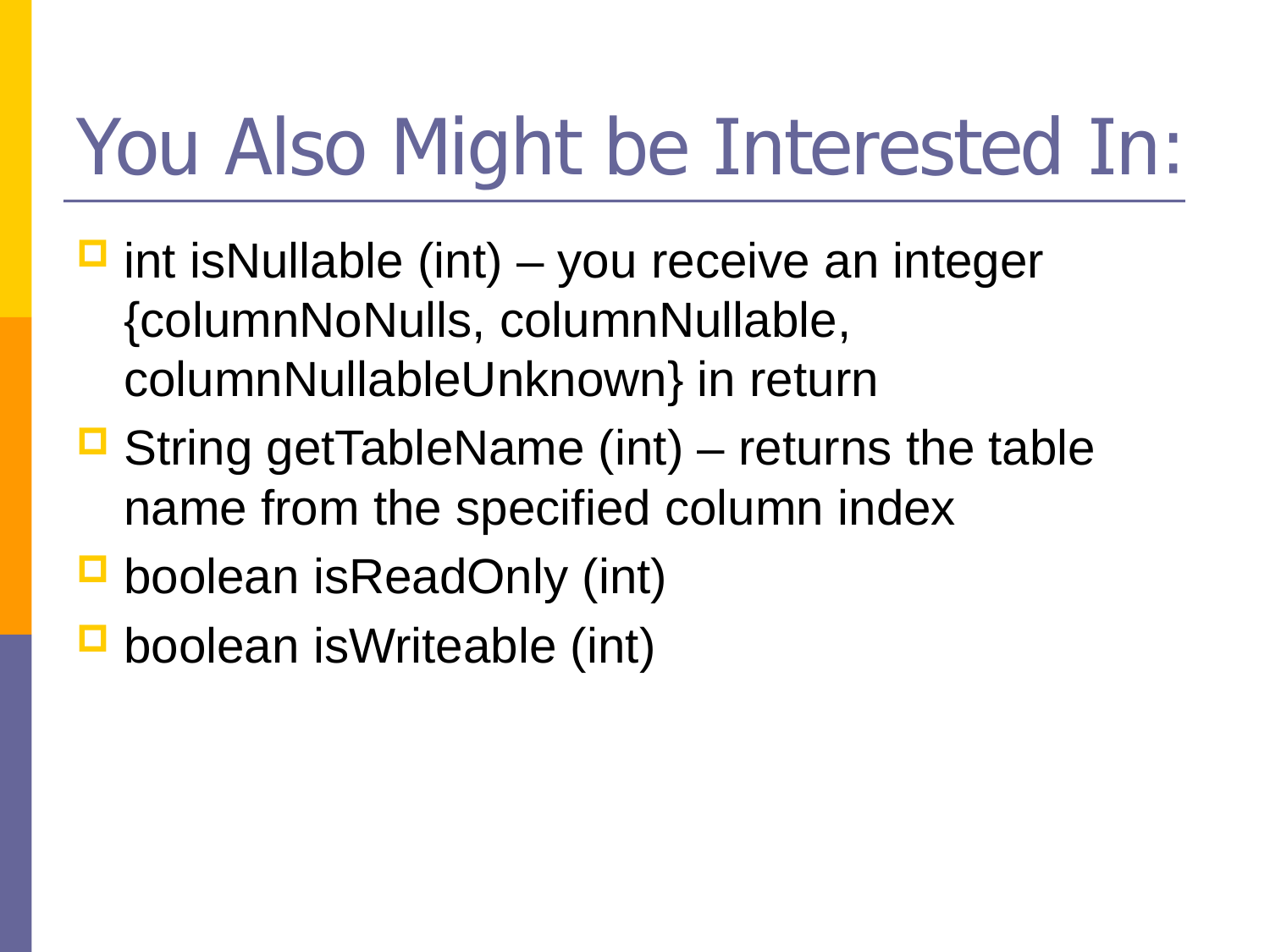

# You Also Might be Interested In:
int isNullable (int) – you receive an integer {columnNoNulls, columnNullable, columnNullableUnknown} in return
String getTableName (int) – returns the table name from the specified column index
boolean isReadOnly (int)
boolean isWriteable (int)